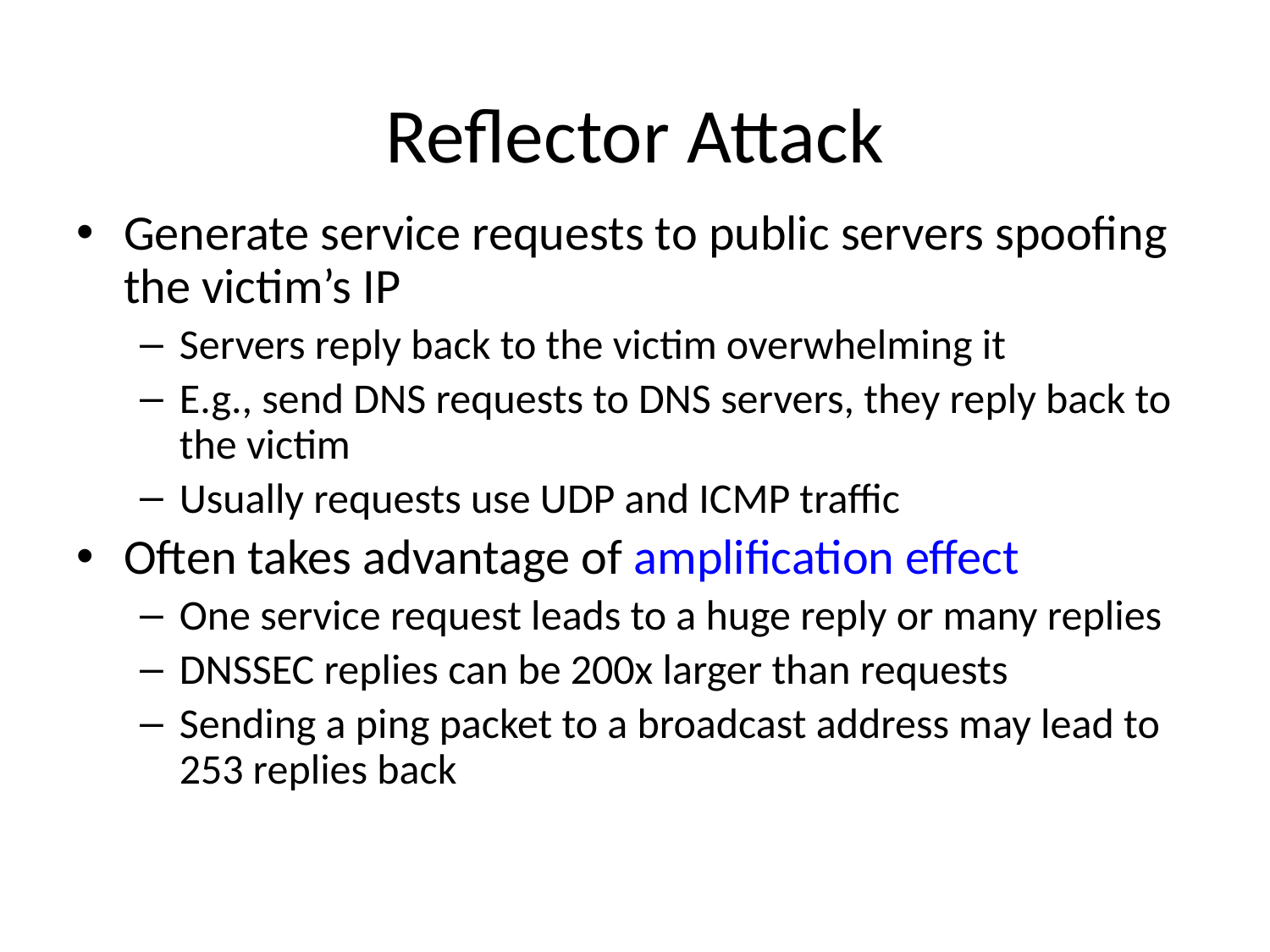

# Reflector Attack
Generate service requests to public servers spoofing the victim’s IP
Servers reply back to the victim overwhelming it
E.g., send DNS requests to DNS servers, they reply back to the victim
Usually requests use UDP and ICMP traffic
Often takes advantage of amplification effect
One service request leads to a huge reply or many replies
DNSSEC replies can be 200x larger than requests
Sending a ping packet to a broadcast address may lead to 253 replies back